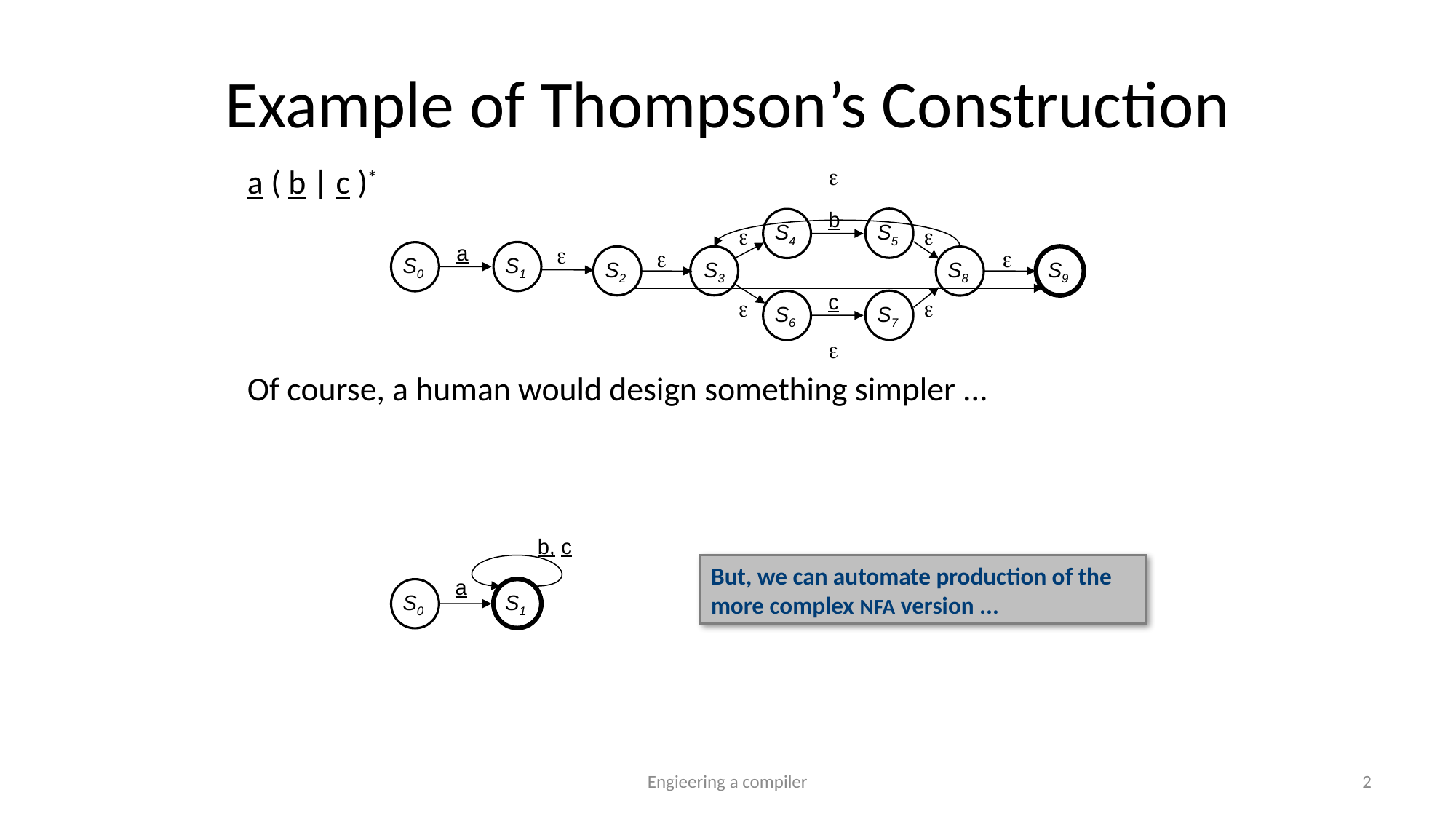

# Example of Thompson’s Construction
a ( b | c )*
Of course, a human would design something simpler ...
ε
b
S5
S4
ε
ε

a
ε
ε
ε

S1
S0

S2
S3
S9
S8

c

ε
ε

S7
S6

ε
b, c
a
S1
S0

But, we can automate production of the more complex NFA version ...
Engieering a compiler
2